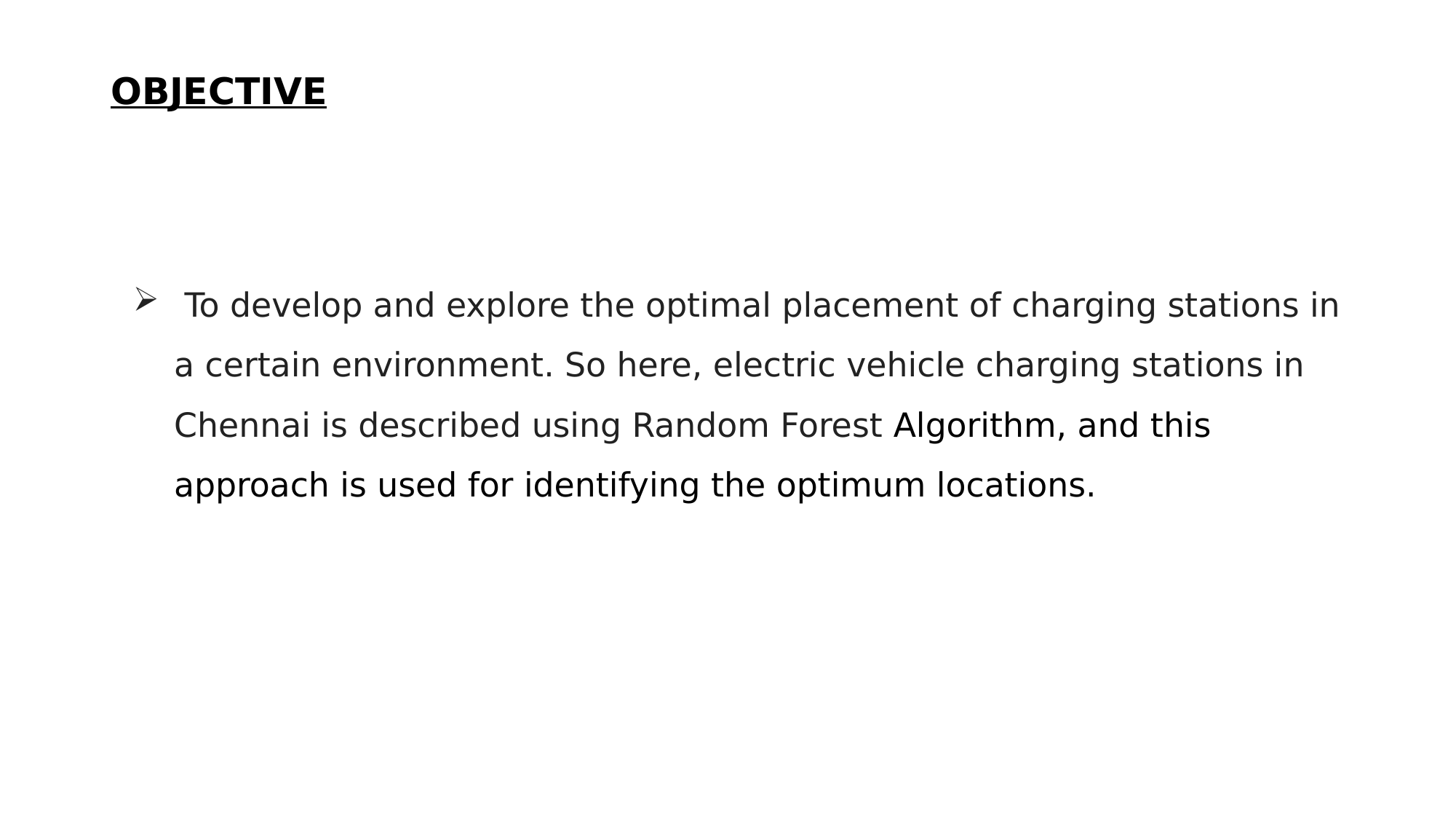

OBJECTIVE

 To develop and explore the optimal placement of charging stations in a certain environment. So here, electric vehicle charging stations in Chennai is described using Random Forest Algorithm, and this approach is used for identifying the optimum locations.